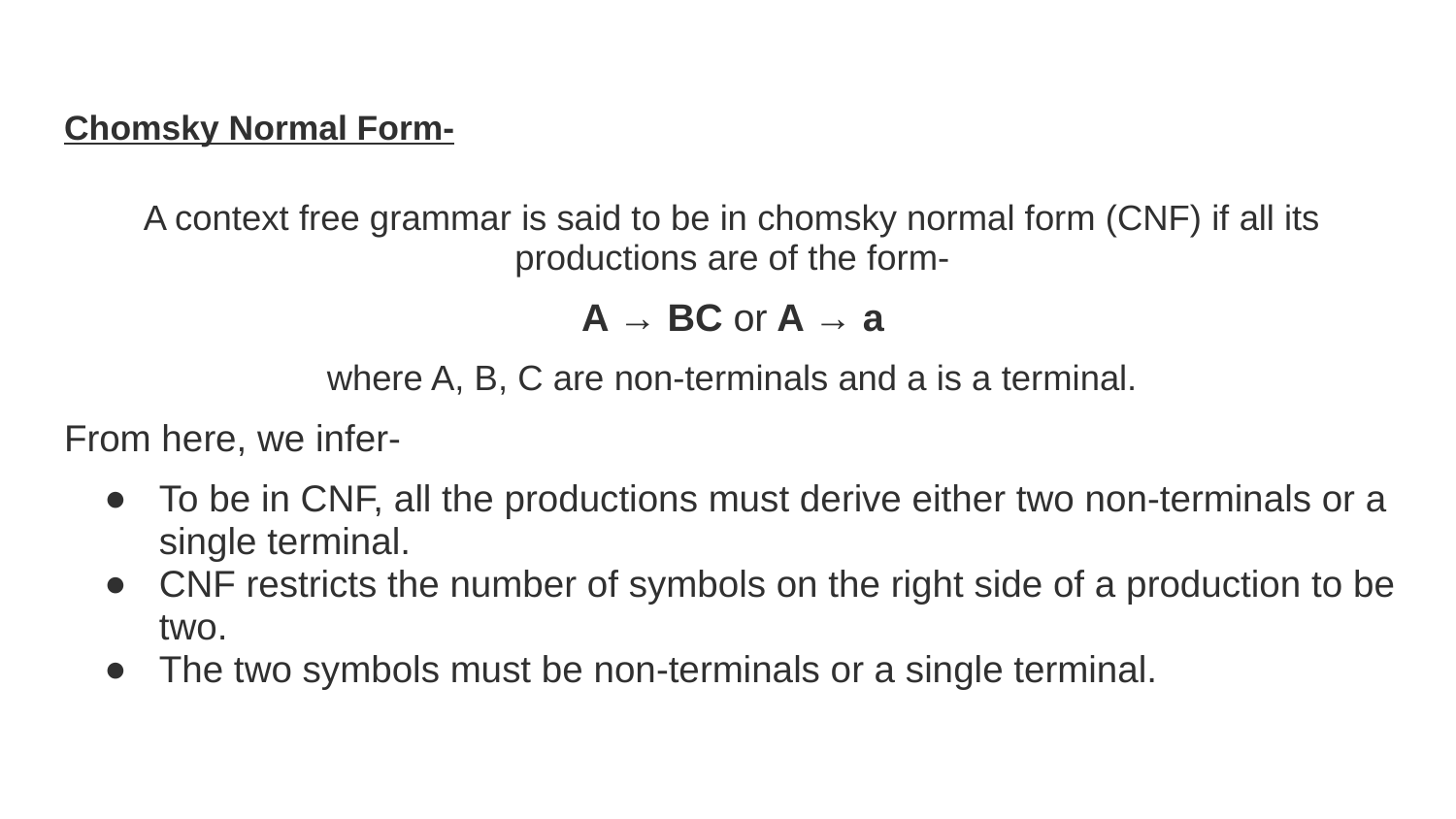

# Chomsky Normal Form-
A context free grammar is said to be in chomsky normal form (CNF) if all its productions are of the form-
A → BC or A → a
where A, B, C are non-terminals and a is a terminal.
From here, we infer-
To be in CNF, all the productions must derive either two non-terminals or a single terminal.
CNF restricts the number of symbols on the right side of a production to be two.
The two symbols must be non-terminals or a single terminal.